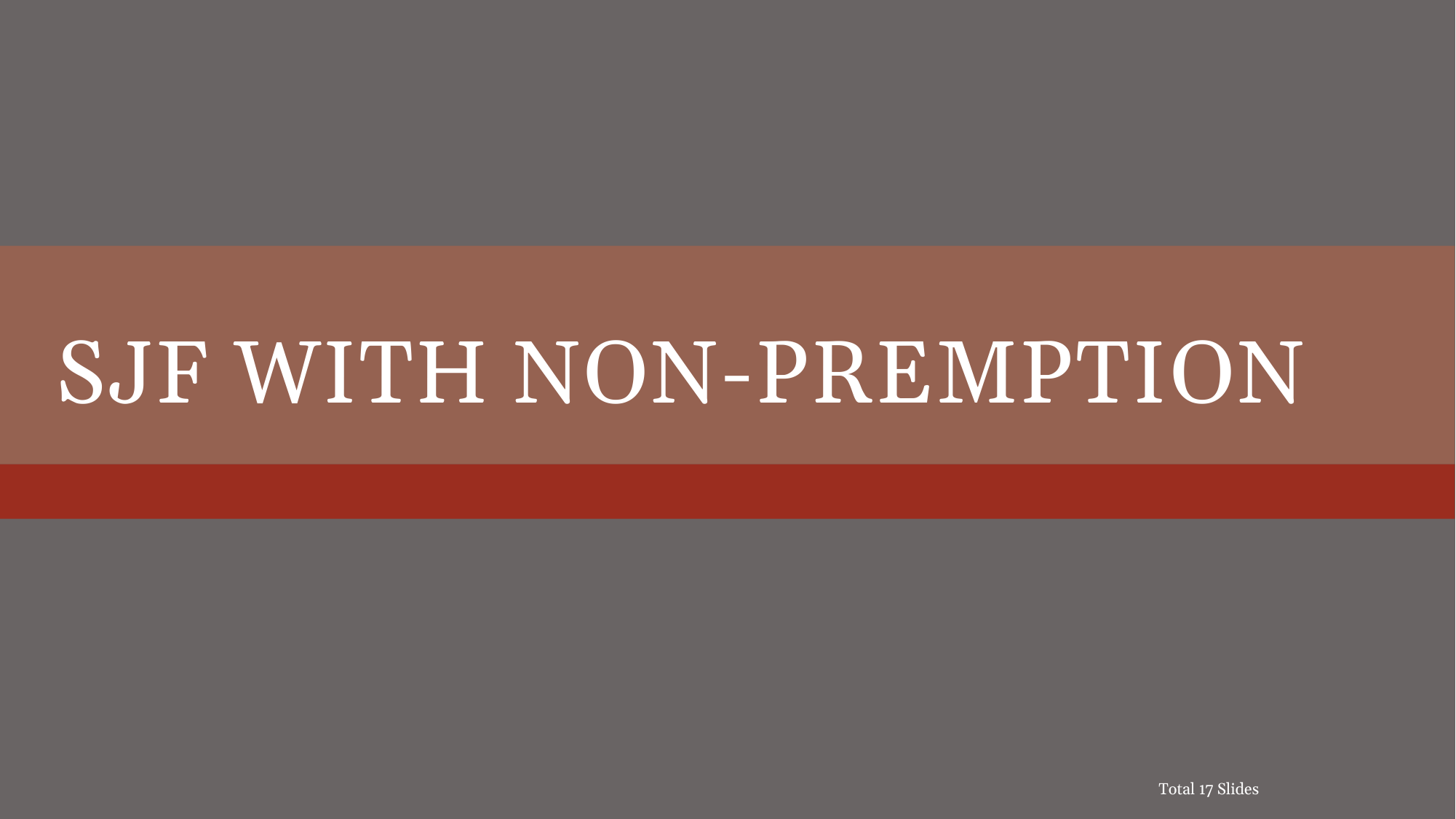

# SJF WITH Non-PREMPTION

Total 17 Slides
21